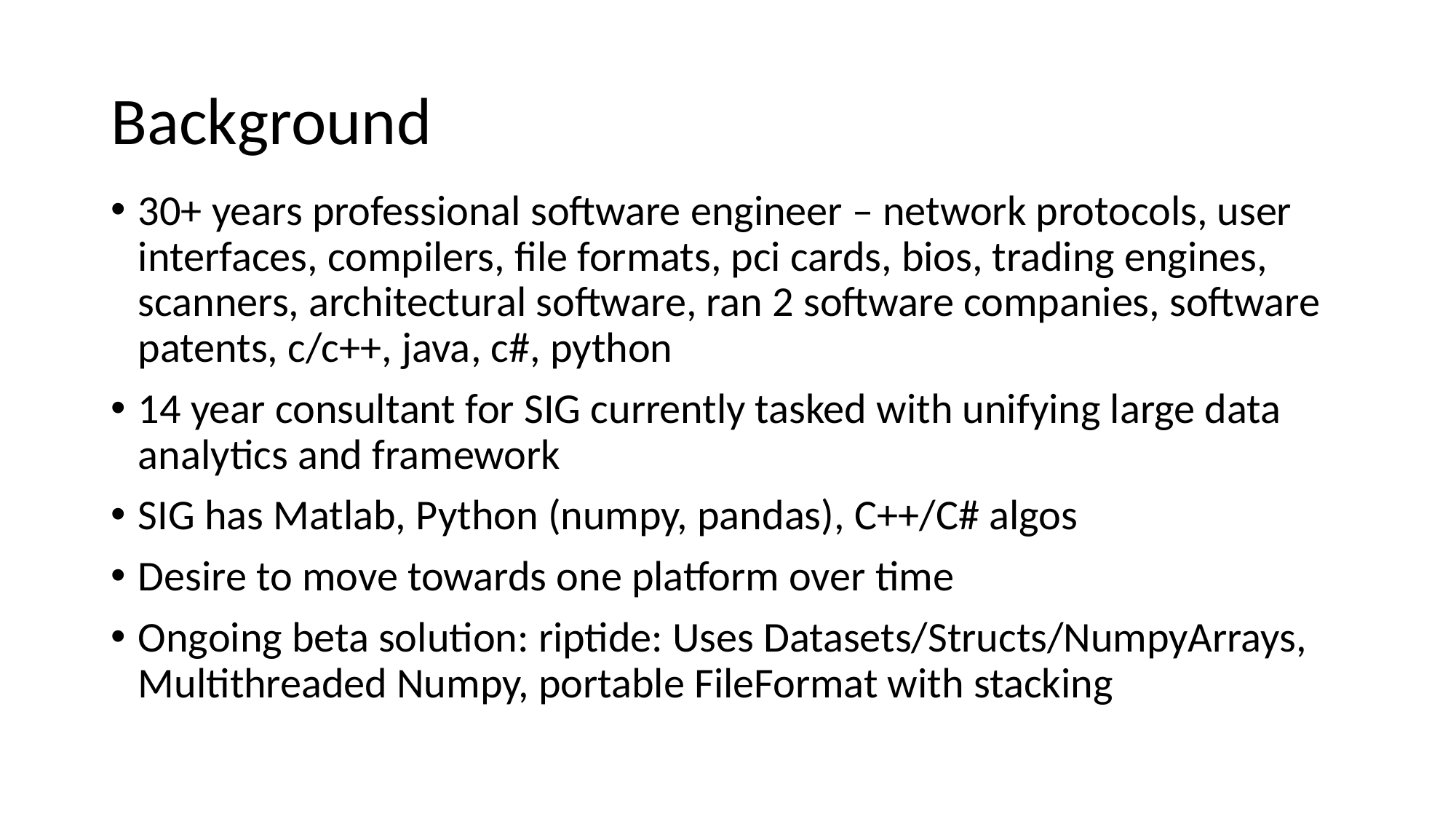

# Background
30+ years professional software engineer – network protocols, user interfaces, compilers, file formats, pci cards, bios, trading engines, scanners, architectural software, ran 2 software companies, software patents, c/c++, java, c#, python
14 year consultant for SIG currently tasked with unifying large data analytics and framework
SIG has Matlab, Python (numpy, pandas), C++/C# algos
Desire to move towards one platform over time
Ongoing beta solution: riptide: Uses Datasets/Structs/NumpyArrays, Multithreaded Numpy, portable FileFormat with stacking